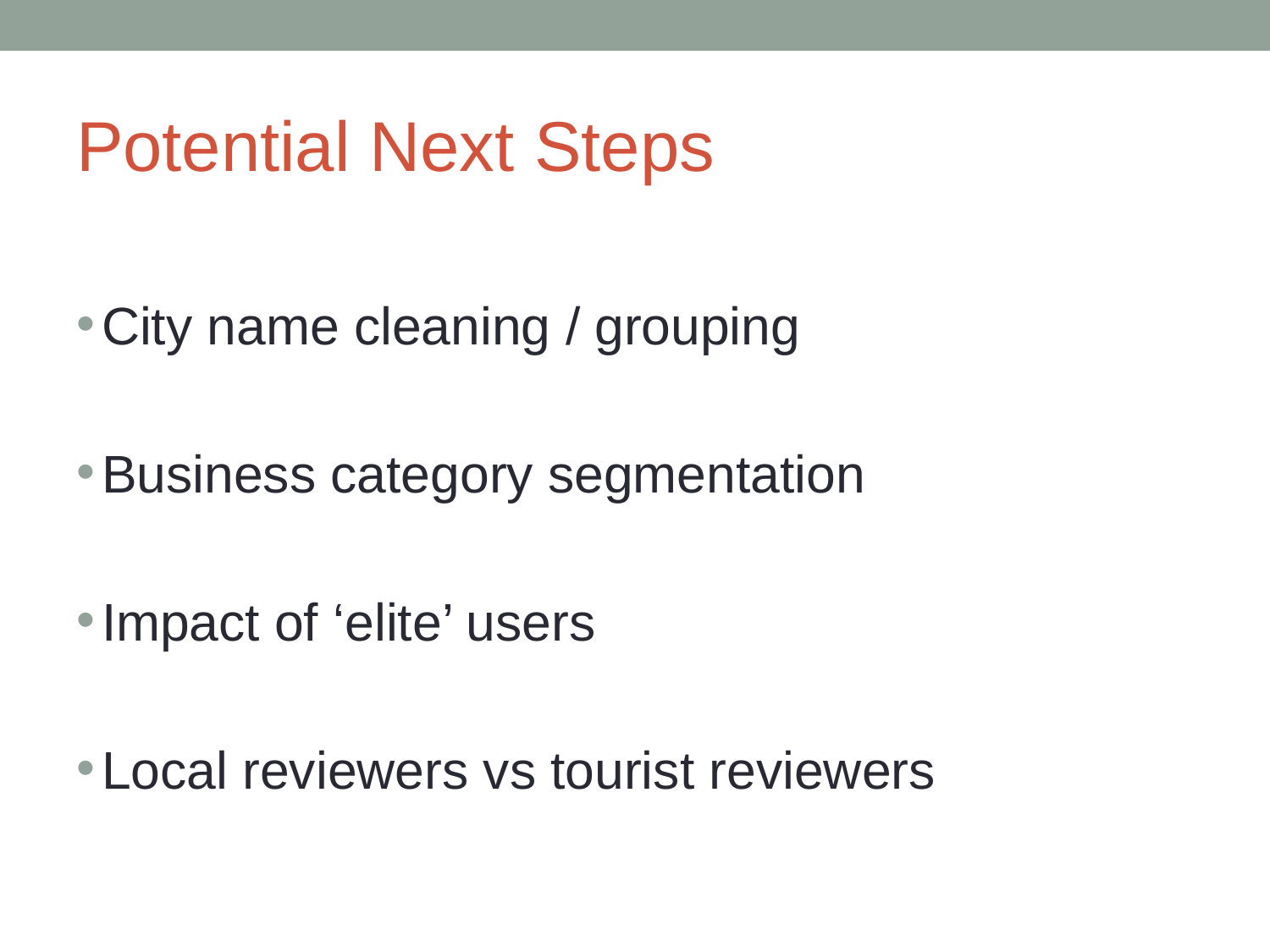

# Potential Next Steps
City name cleaning / grouping
Business category segmentation
Impact of ‘elite’ users
Local reviewers vs tourist reviewers